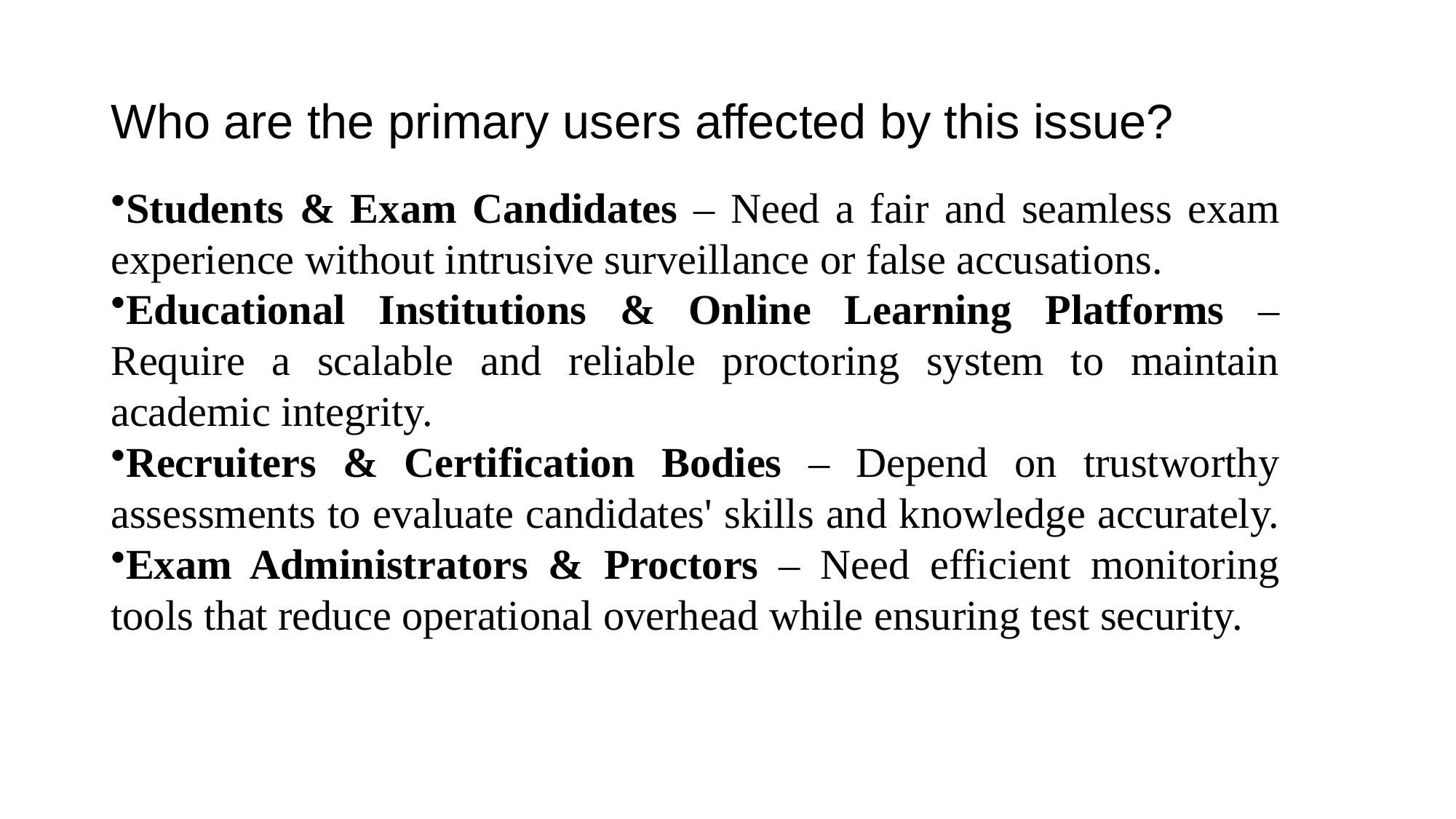

# Who are the primary users affected by this issue?
Students & Exam Candidates – Need a fair and seamless exam experience without intrusive surveillance or false accusations.
Educational Institutions & Online Learning Platforms – Require a scalable and reliable proctoring system to maintain academic integrity.
Recruiters & Certification Bodies – Depend on trustworthy assessments to evaluate candidates' skills and knowledge accurately.
Exam Administrators & Proctors – Need efficient monitoring tools that reduce operational overhead while ensuring test security.